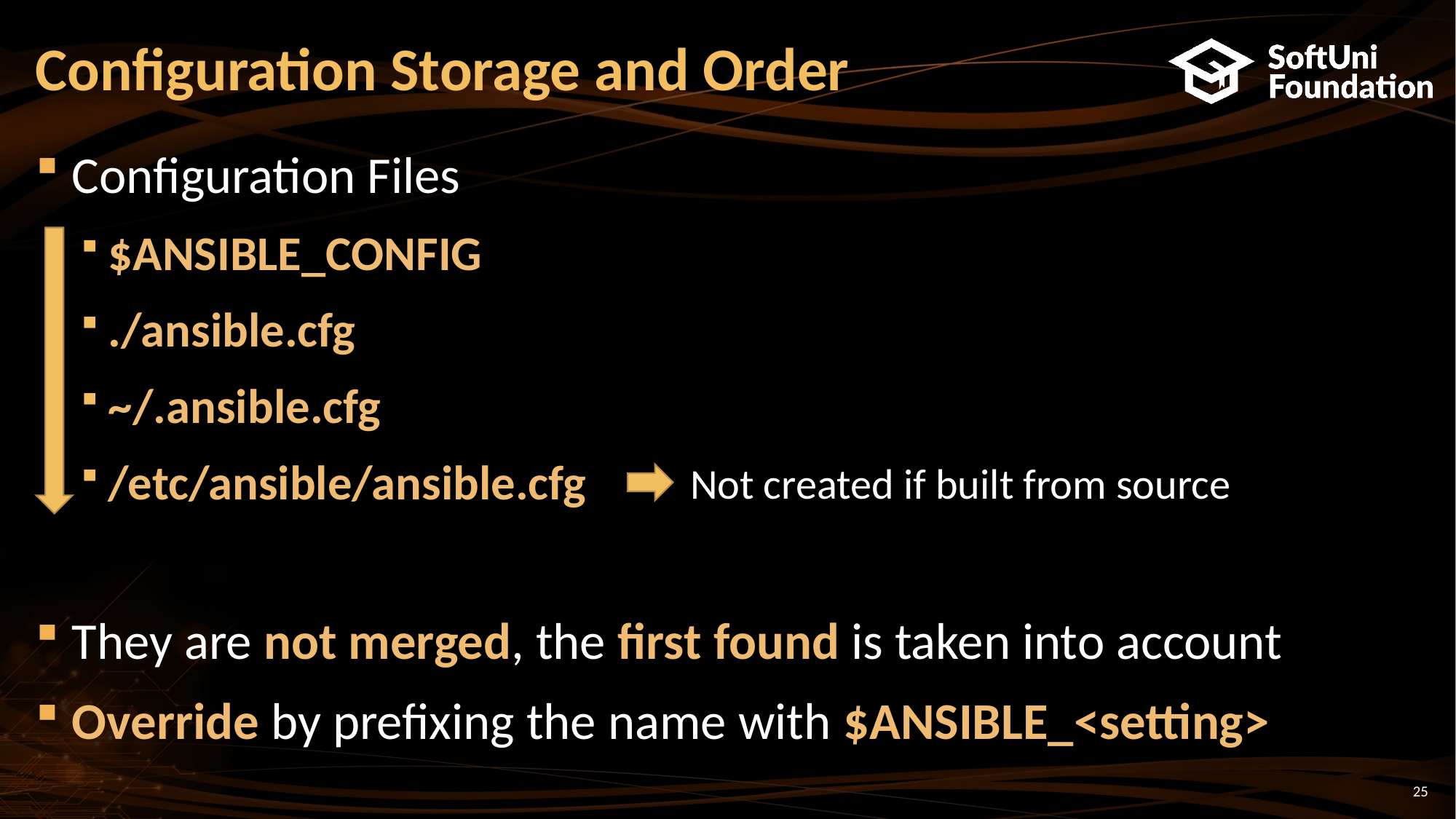

# Configuration Storage and Order
Configuration Files
$ANSIBLE_CONFIG
./ansible.cfg
~/.ansible.cfg
/etc/ansible/ansible.cfg

They are not merged, the first found is taken into account
Override by prefixing the name with $ANSIBLE_<setting>

Not created if built from source

25